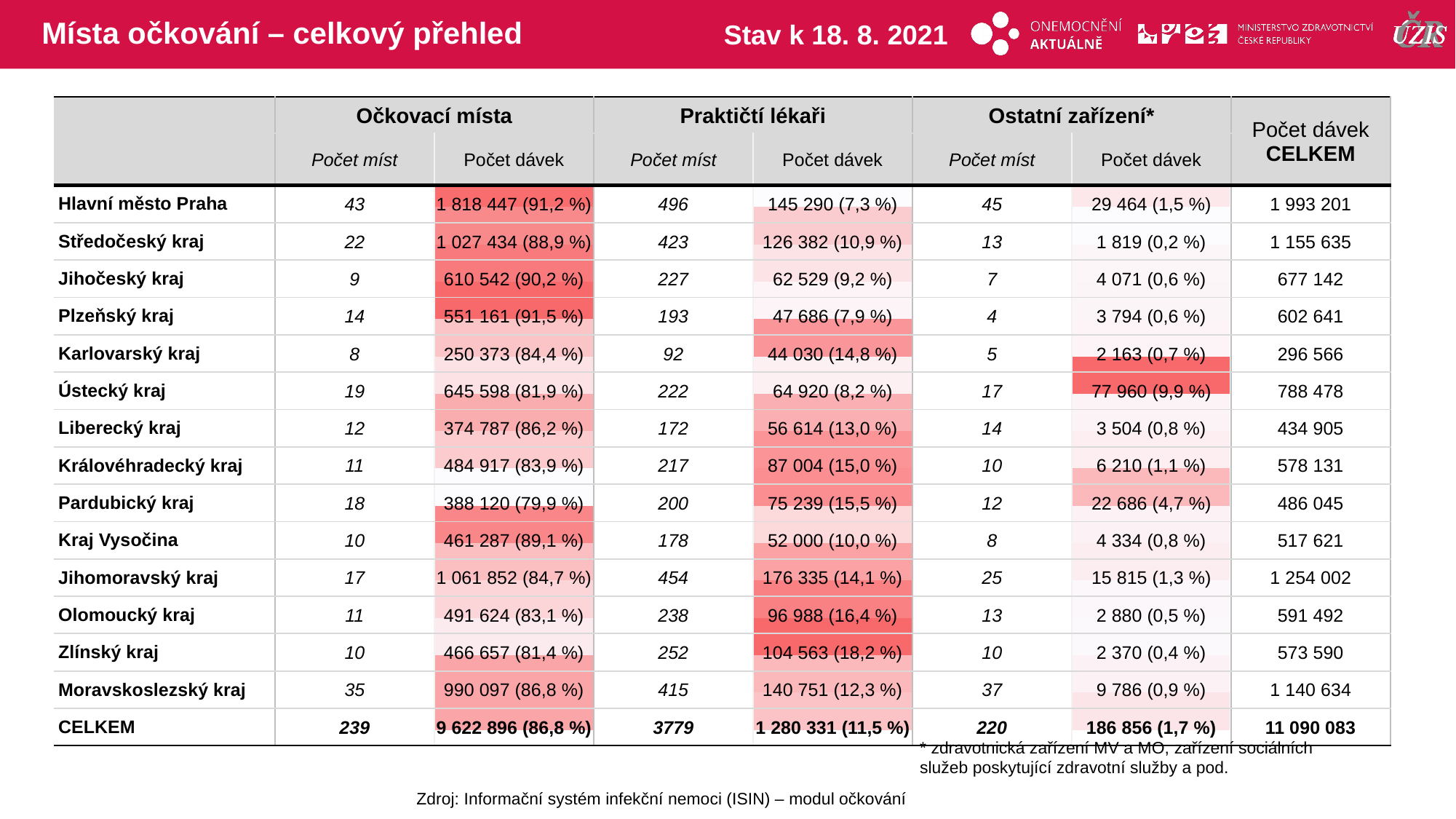

# Místa očkování – celkový přehled
Stav k 18. 8. 2021
|  | Očkovací místa |  | Praktičtí lékaři |  | Ostatní zařízení\* |  | Počet dávek CELKEM |
| --- | --- | --- | --- | --- | --- | --- | --- |
|  | Počet míst | Počet dávek | Počet míst | Počet dávek | Počet míst | Počet dávek |  |
| Hlavní město Praha | 43 | 1 818 447 (91,2 %) | 496 | 145 290 (7,3 %) | 45 | 29 464 (1,5 %) | 1 993 201 |
| Středočeský kraj | 22 | 1 027 434 (88,9 %) | 423 | 126 382 (10,9 %) | 13 | 1 819 (0,2 %) | 1 155 635 |
| Jihočeský kraj | 9 | 610 542 (90,2 %) | 227 | 62 529 (9,2 %) | 7 | 4 071 (0,6 %) | 677 142 |
| Plzeňský kraj | 14 | 551 161 (91,5 %) | 193 | 47 686 (7,9 %) | 4 | 3 794 (0,6 %) | 602 641 |
| Karlovarský kraj | 8 | 250 373 (84,4 %) | 92 | 44 030 (14,8 %) | 5 | 2 163 (0,7 %) | 296 566 |
| Ústecký kraj | 19 | 645 598 (81,9 %) | 222 | 64 920 (8,2 %) | 17 | 77 960 (9,9 %) | 788 478 |
| Liberecký kraj | 12 | 374 787 (86,2 %) | 172 | 56 614 (13,0 %) | 14 | 3 504 (0,8 %) | 434 905 |
| Královéhradecký kraj | 11 | 484 917 (83,9 %) | 217 | 87 004 (15,0 %) | 10 | 6 210 (1,1 %) | 578 131 |
| Pardubický kraj | 18 | 388 120 (79,9 %) | 200 | 75 239 (15,5 %) | 12 | 22 686 (4,7 %) | 486 045 |
| Kraj Vysočina | 10 | 461 287 (89,1 %) | 178 | 52 000 (10,0 %) | 8 | 4 334 (0,8 %) | 517 621 |
| Jihomoravský kraj | 17 | 1 061 852 (84,7 %) | 454 | 176 335 (14,1 %) | 25 | 15 815 (1,3 %) | 1 254 002 |
| Olomoucký kraj | 11 | 491 624 (83,1 %) | 238 | 96 988 (16,4 %) | 13 | 2 880 (0,5 %) | 591 492 |
| Zlínský kraj | 10 | 466 657 (81,4 %) | 252 | 104 563 (18,2 %) | 10 | 2 370 (0,4 %) | 573 590 |
| Moravskoslezský kraj | 35 | 990 097 (86,8 %) | 415 | 140 751 (12,3 %) | 37 | 9 786 (0,9 %) | 1 140 634 |
| CELKEM | 239 | 9 622 896 (86,8 %) | 3779 | 1 280 331 (11,5 %) | 220 | 186 856 (1,7 %) | 11 090 083 |
|  |  |  |  |  |  |
| --- | --- | --- | --- | --- | --- |
|  |  |  |  |  |  |
|  |  |  |  |  |  |
|  |  |  |  |  |  |
|  |  |  |  |  |  |
|  |  |  |  |  |  |
|  |  |  |  |  |  |
|  |  |  |  |  |  |
|  |  |  |  |  |  |
|  |  |  |  |  |  |
|  |  |  |  |  |  |
|  |  |  |  |  |  |
|  |  |  |  |  |  |
|  |  |  |  |  |  |
|  |  |  |  |  |  |
* zdravotnická zařízení MV a MO, zařízení sociálních služeb poskytující zdravotní služby a pod.
Zdroj: Informační systém infekční nemoci (ISIN) – modul očkování